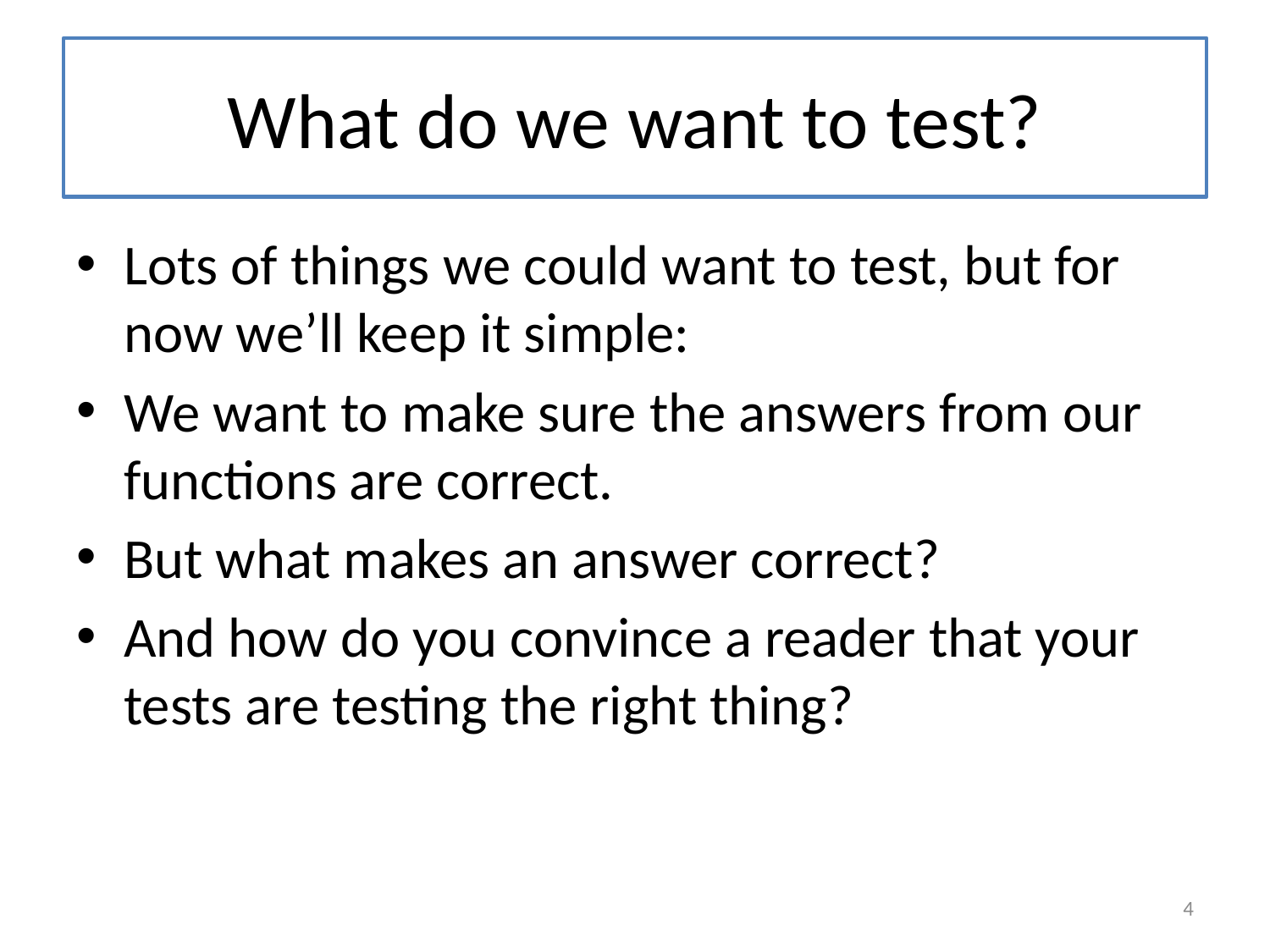

# What do we want to test?
Lots of things we could want to test, but for now we’ll keep it simple:
We want to make sure the answers from our functions are correct.
But what makes an answer correct?
And how do you convince a reader that your tests are testing the right thing?
4